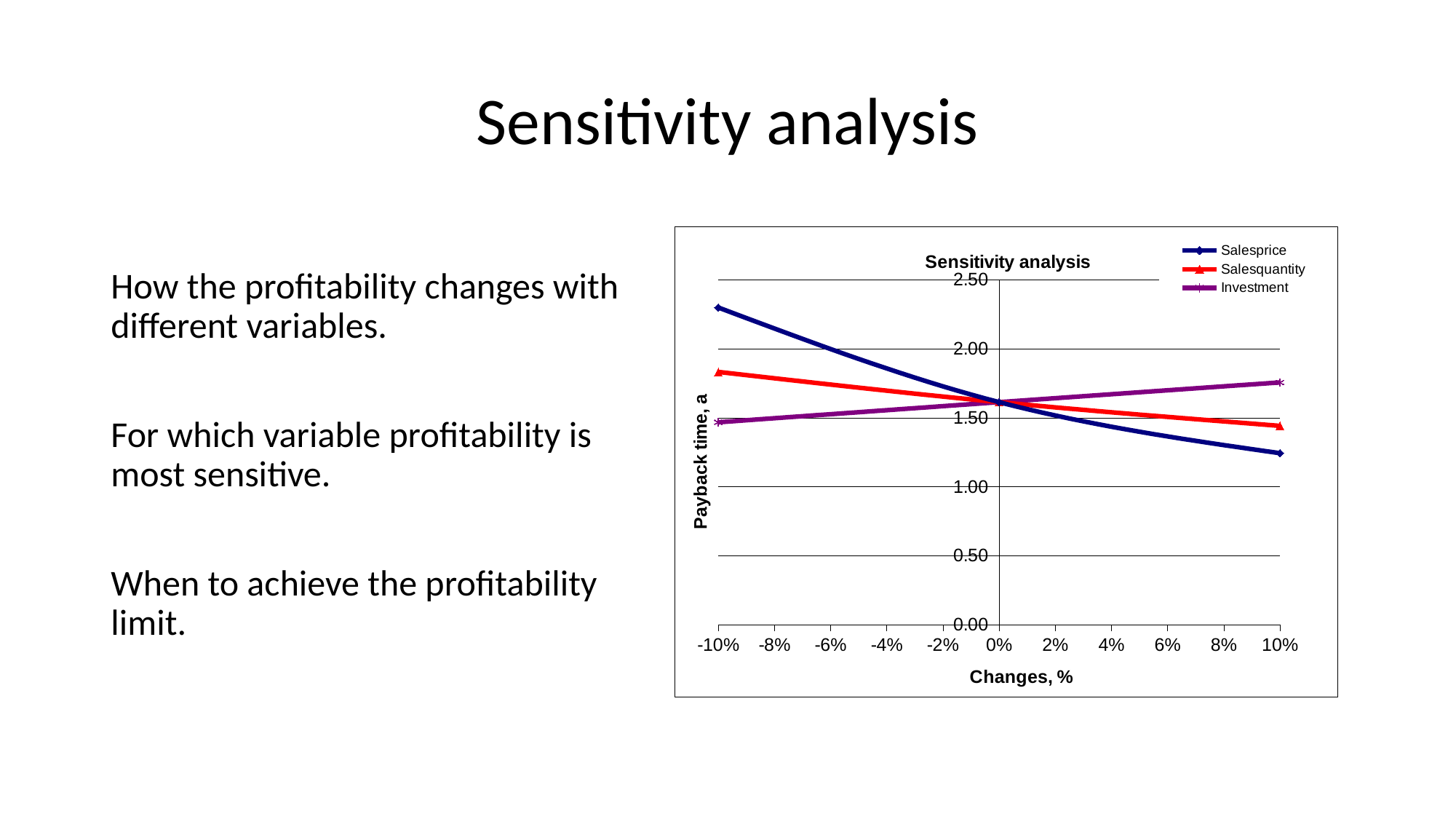

# Sensitivity analysis

### Chart: Sensitivity analysis

| Category |  |  |  |
|---|---|---|---|
How the profitability changes with different variables.

For which variable profitability is most sensitive.

When to achieve the profitability limit.